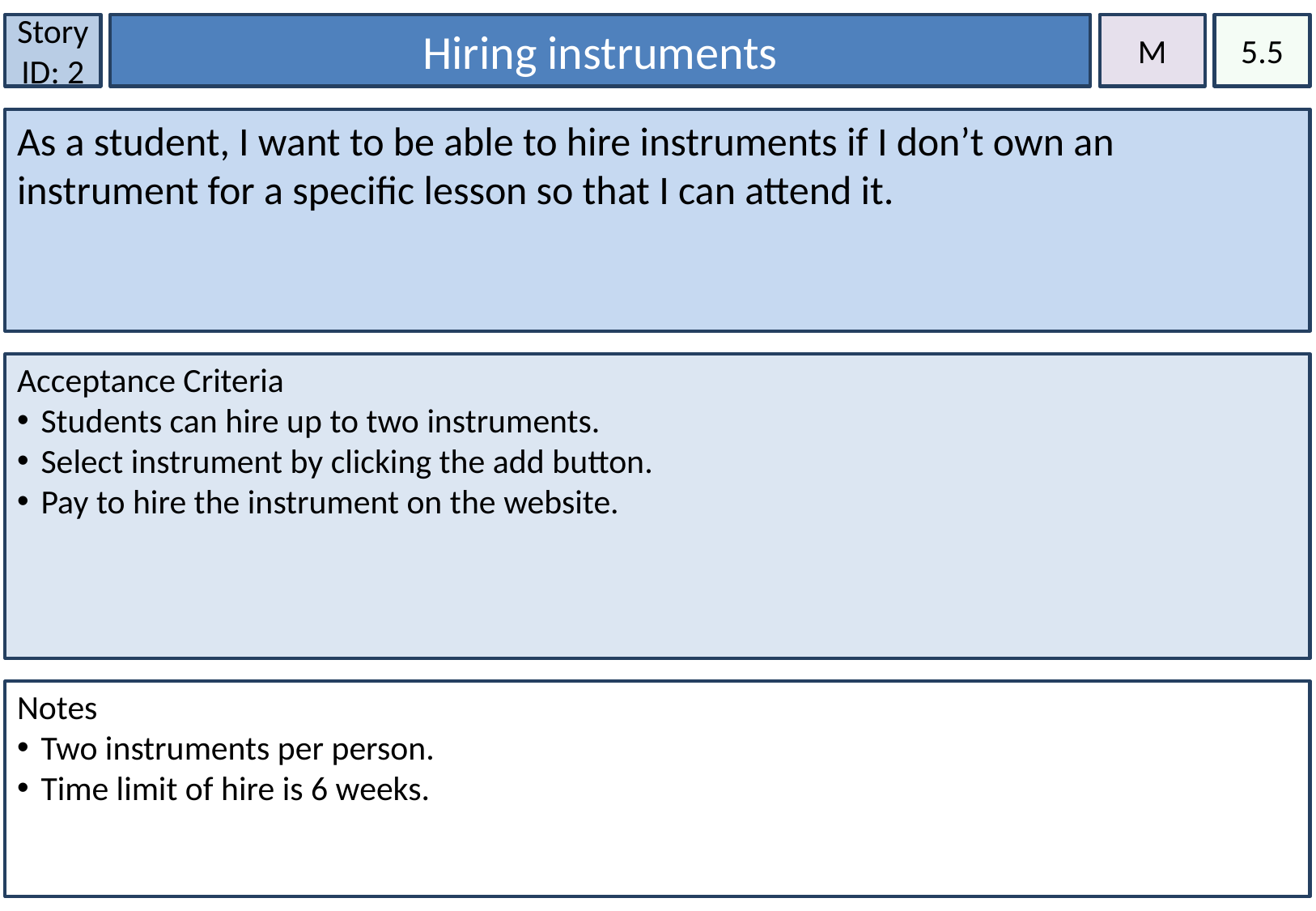

Story ID: 2
Hiring instruments
M
5.5
As a student, I want to be able to hire instruments if I don’t own an instrument for a specific lesson so that I can attend it.
Acceptance Criteria
Students can hire up to two instruments.
Select instrument by clicking the add button.
Pay to hire the instrument on the website.
Notes
Two instruments per person.
Time limit of hire is 6 weeks.